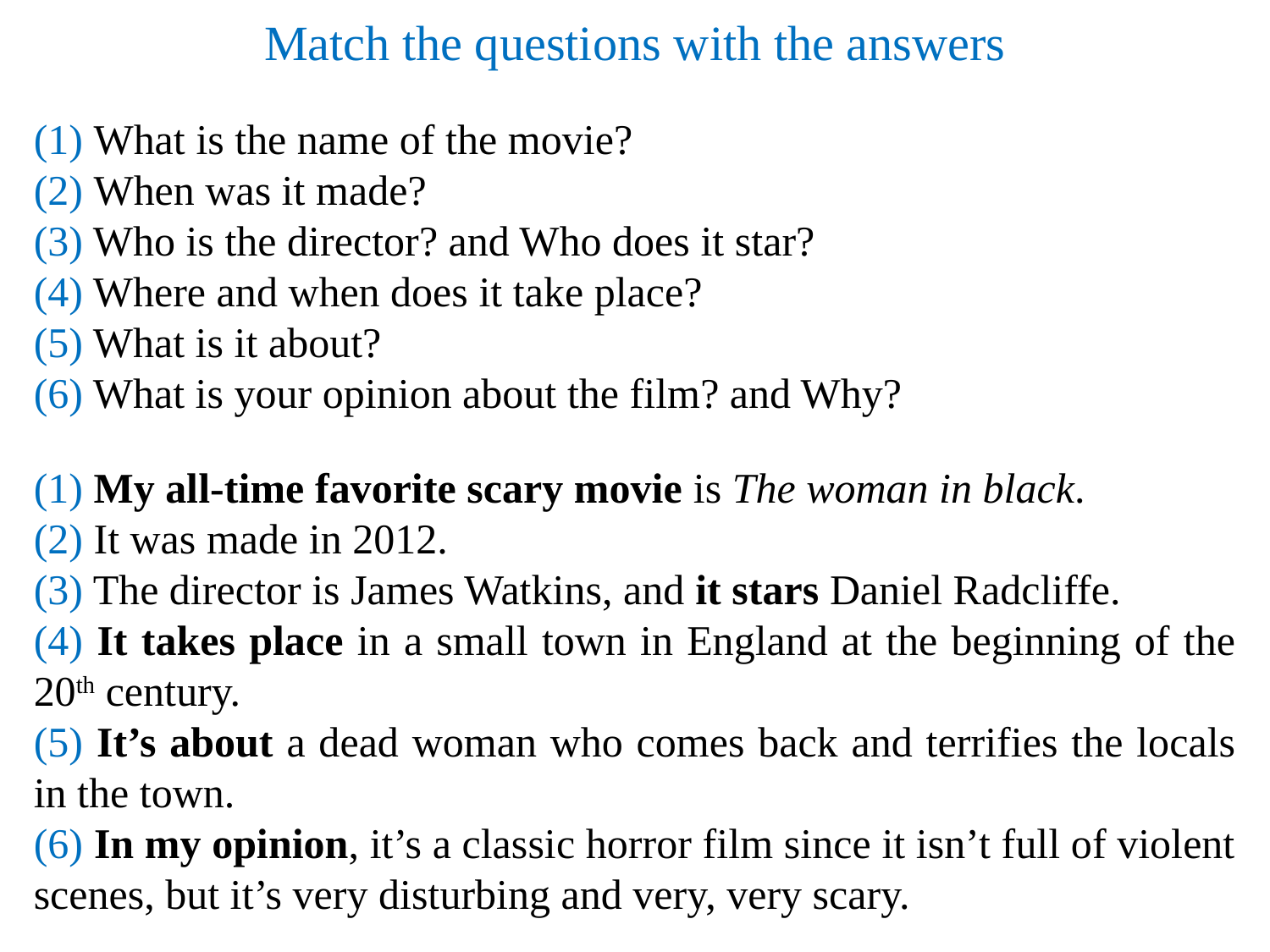

Match the questions with the answers
(1) What is the name of the movie?
(2) When was it made?
(3) Who is the director? and Who does it star?
(4) Where and when does it take place?
(5) What is it about?
(6) What is your opinion about the film? and Why?
(1) My all-time favorite scary movie is The woman in black.
(2) It was made in 2012.
(3) The director is James Watkins, and it stars Daniel Radcliffe.
(4) It takes place in a small town in England at the beginning of the 20th century.
(5) It’s about a dead woman who comes back and terrifies the locals in the town.
(6) In my opinion, it’s a classic horror film since it isn’t full of violent scenes, but it’s very disturbing and very, very scary.